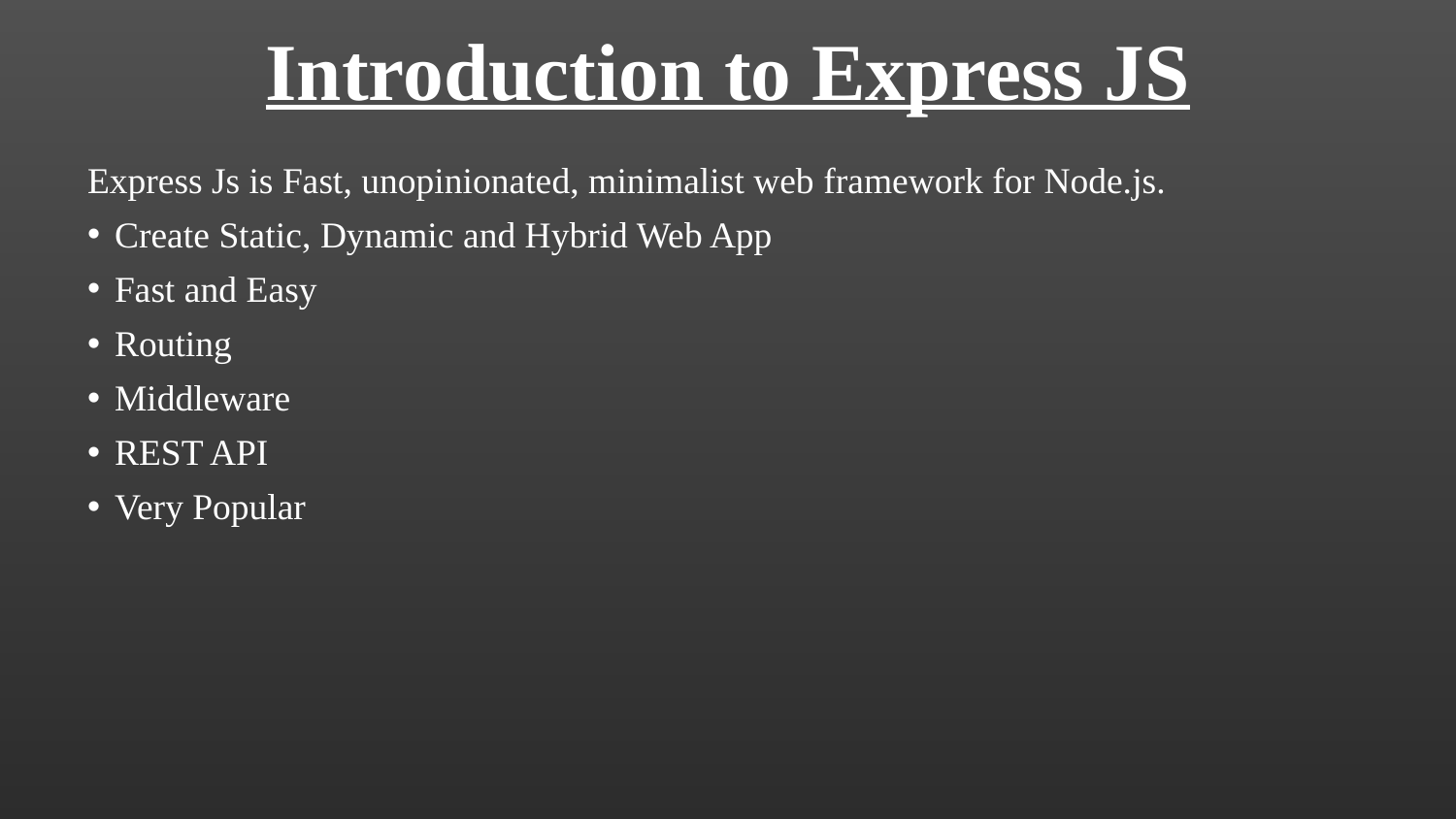

# Introduction to Express JS
Express Js is Fast, unopinionated, minimalist web framework for Node.js.
Create Static, Dynamic and Hybrid Web App
Fast and Easy
Routing
Middleware
REST API
Very Popular